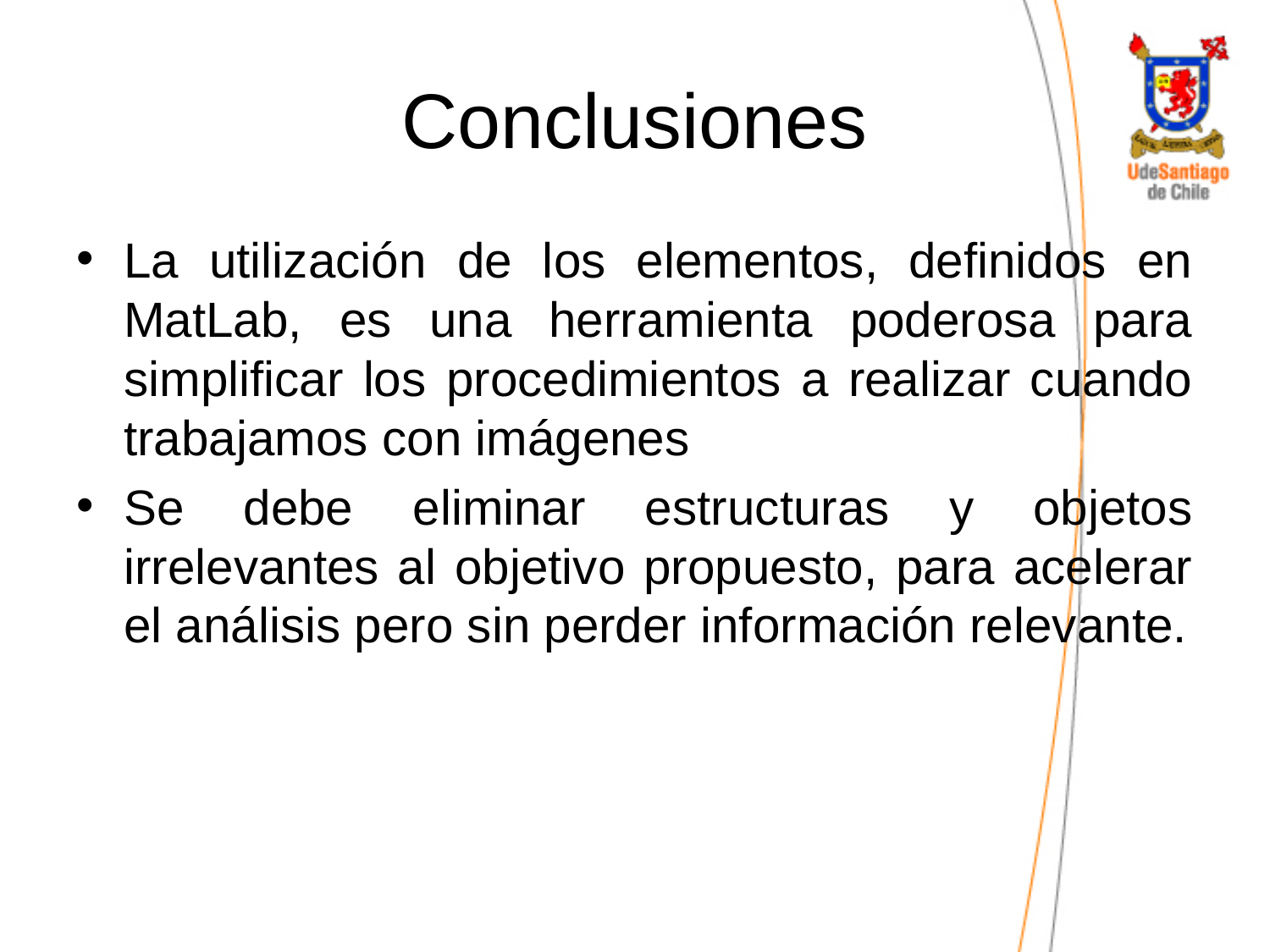

# Conclusiones
La utilización de los elementos, definidos en MatLab, es una herramienta poderosa para simplificar los procedimientos a realizar cuando trabajamos con imágenes
Se debe eliminar estructuras y objetos irrelevantes al objetivo propuesto, para acelerar el análisis pero sin perder información relevante.